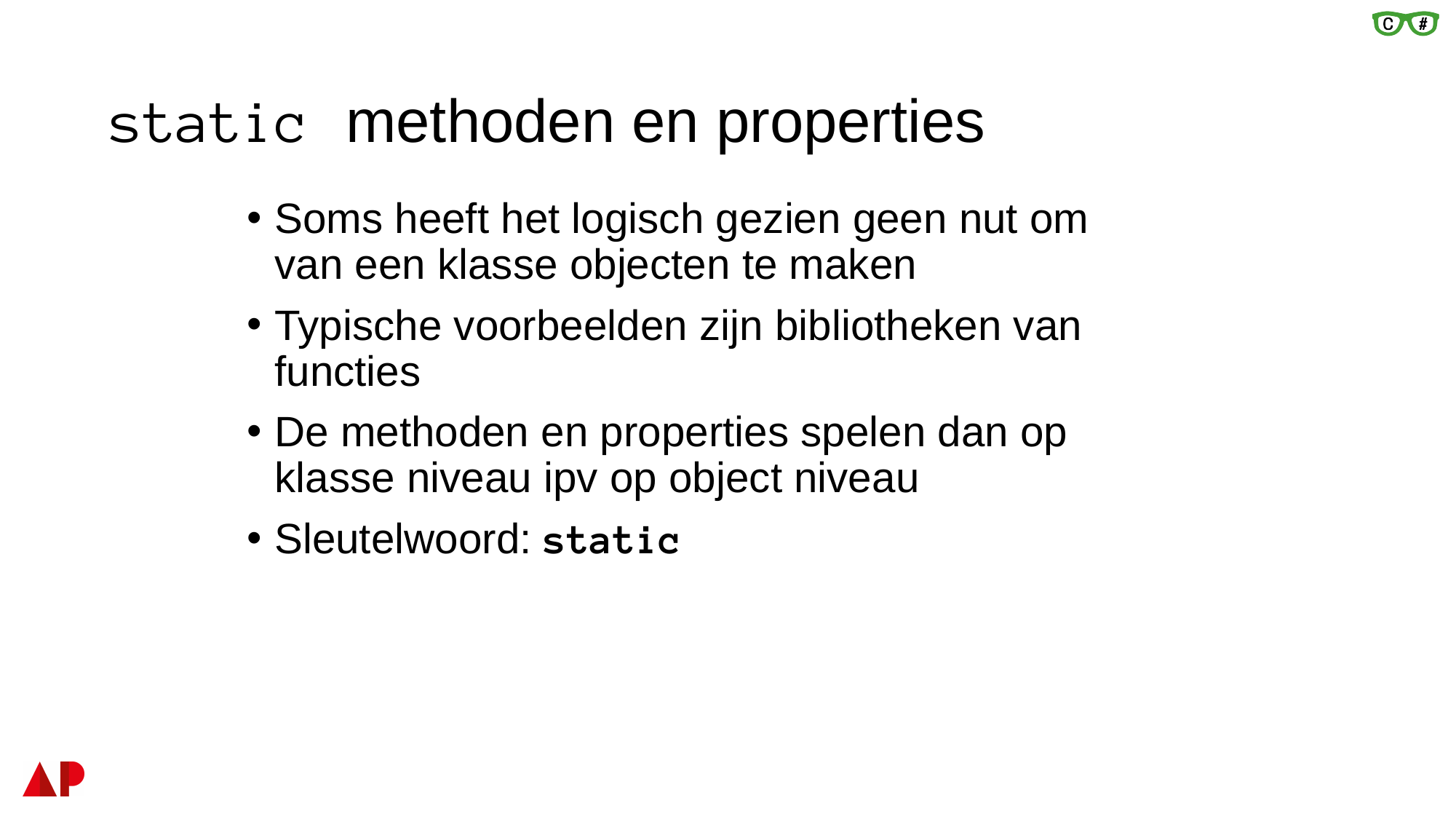

# static methoden en properties
Soms heeft het logisch gezien geen nut om van een klasse objecten te maken
Typische voorbeelden zijn bibliotheken van functies
De methoden en properties spelen dan op klasse niveau ipv op object niveau
Sleutelwoord: static